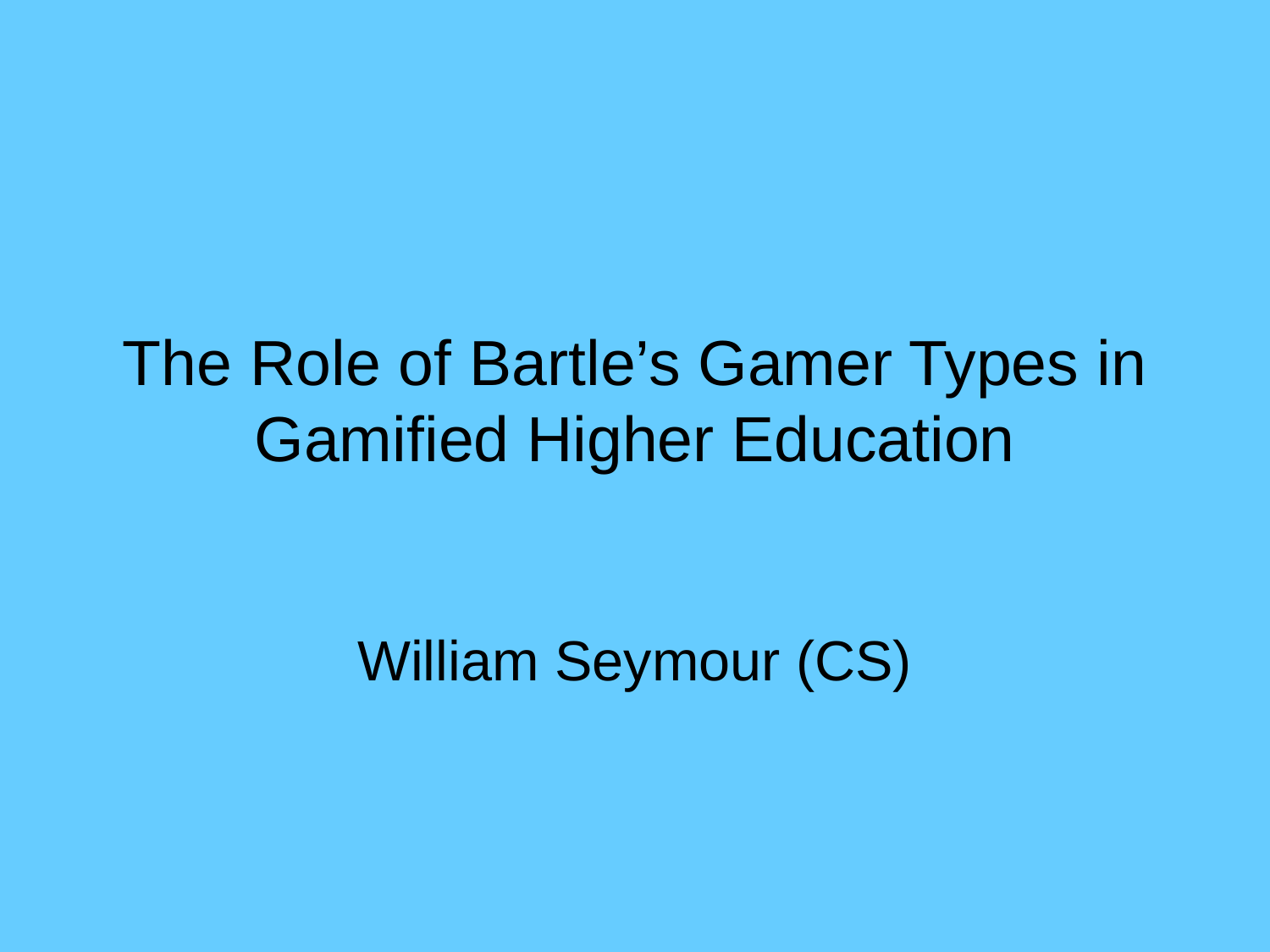

# The Role of Bartle’s Gamer Types in Gamified Higher Education

William Seymour (CS)